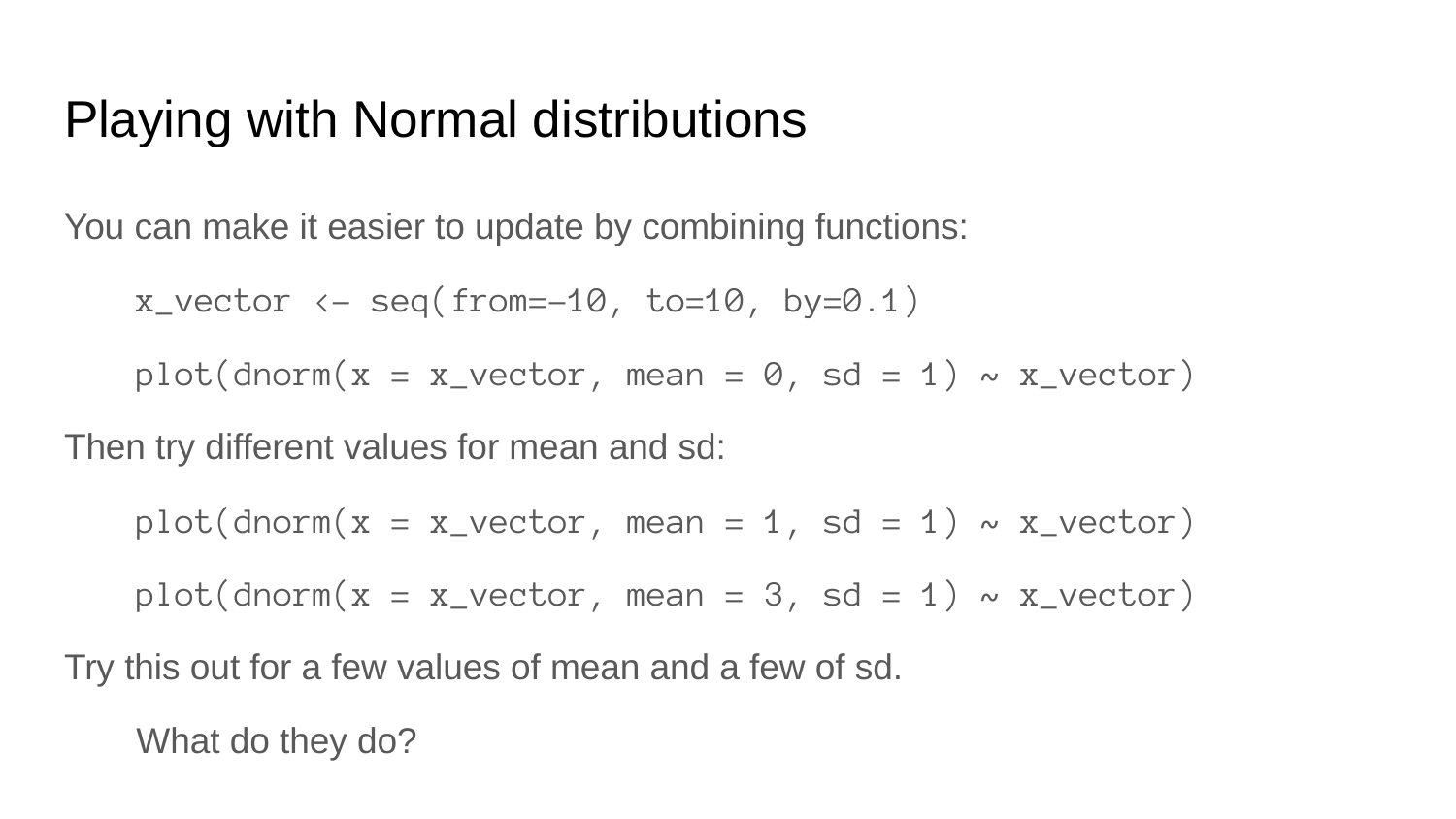

# Playing with Normal distributions
You can make it easier to update by combining functions:
x_vector <- seq(from=-10, to=10, by=0.1)
plot(dnorm(x = x_vector, mean = 0, sd = 1) ~ x_vector)
Then try different values for mean and sd:
plot(dnorm(x = x_vector, mean = 1, sd = 1) ~ x_vector)
plot(dnorm(x = x_vector, mean = 3, sd = 1) ~ x_vector)
Try this out for a few values of mean and a few of sd.
What do they do?